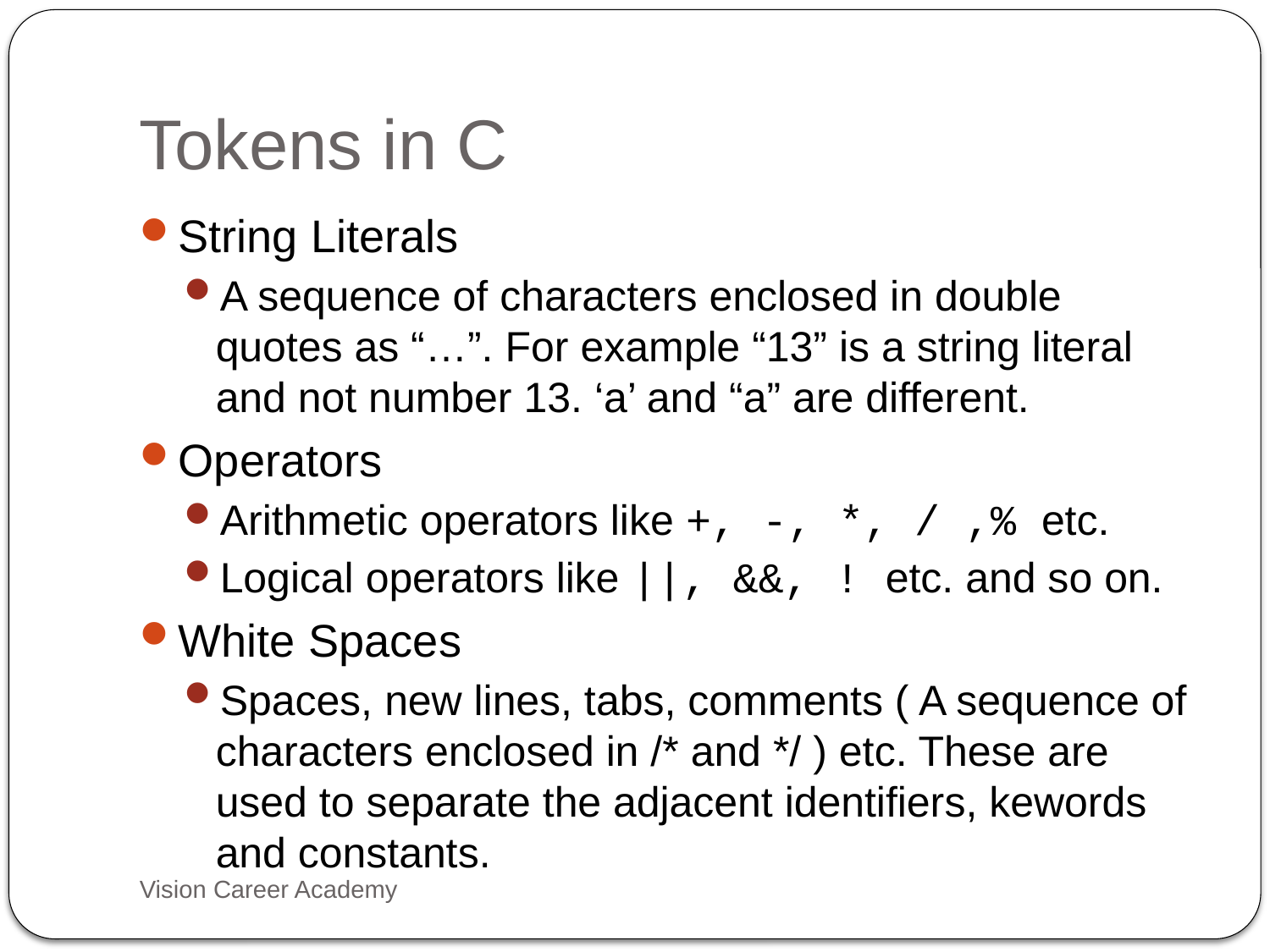

String Literals
A sequence of characters enclosed in double quotes as “…”. For example “13” is a string literal and not number 13. ‘a’ and “a” are different.
Operators
Arithmetic operators like +, -, *, / ,% etc.
Logical operators like ||, &&, ! etc. and so on.
White Spaces
Spaces, new lines, tabs, comments ( A sequence of characters enclosed in /* and */ ) etc. These are used to separate the adjacent identifiers, kewords and constants.

# Tokens in C
Vision Career Academy